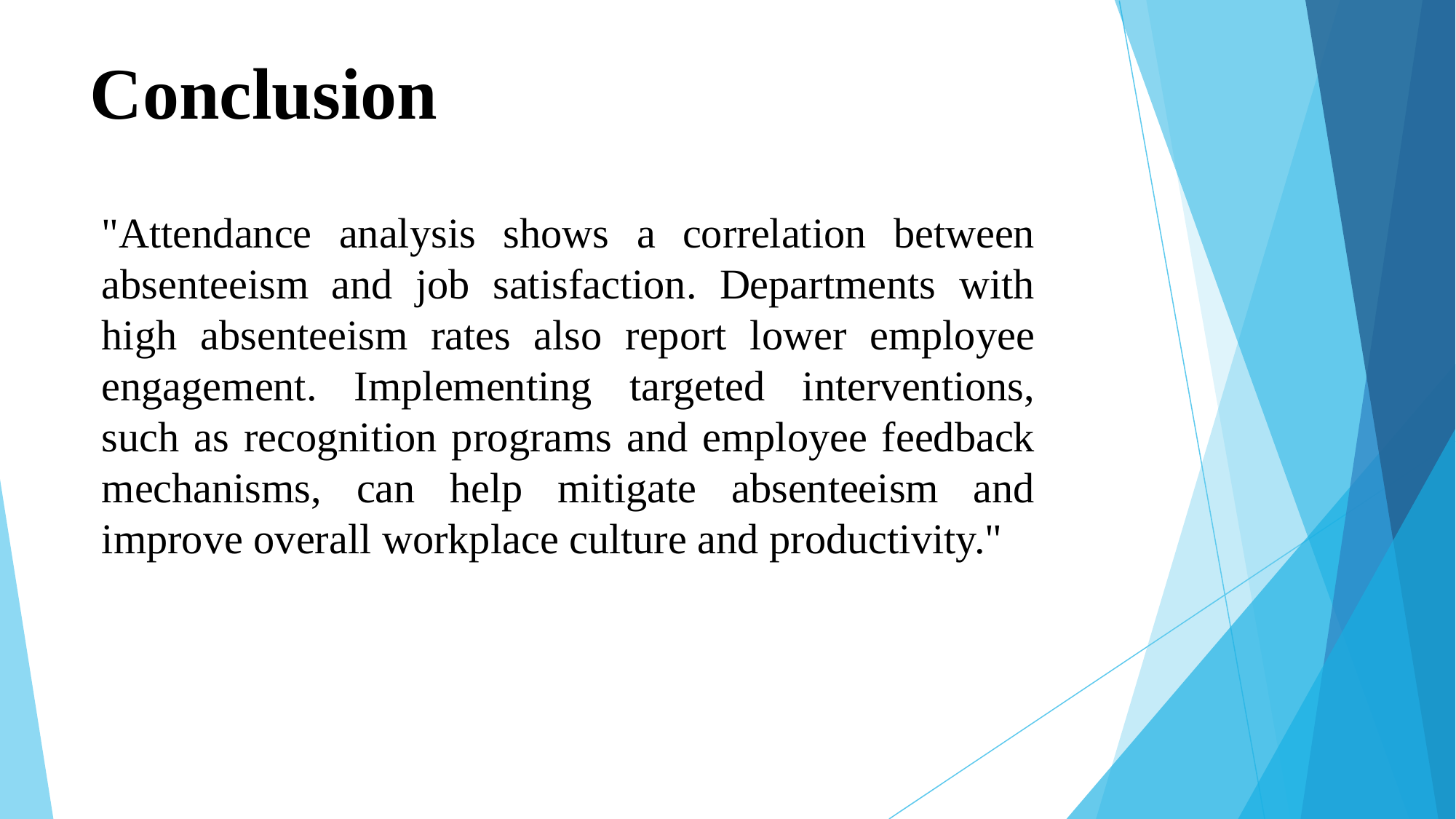

# Conclusion
"Attendance analysis shows a correlation between absenteeism and job satisfaction. Departments with high absenteeism rates also report lower employee engagement. Implementing targeted interventions, such as recognition programs and employee feedback mechanisms, can help mitigate absenteeism and improve overall workplace culture and productivity."